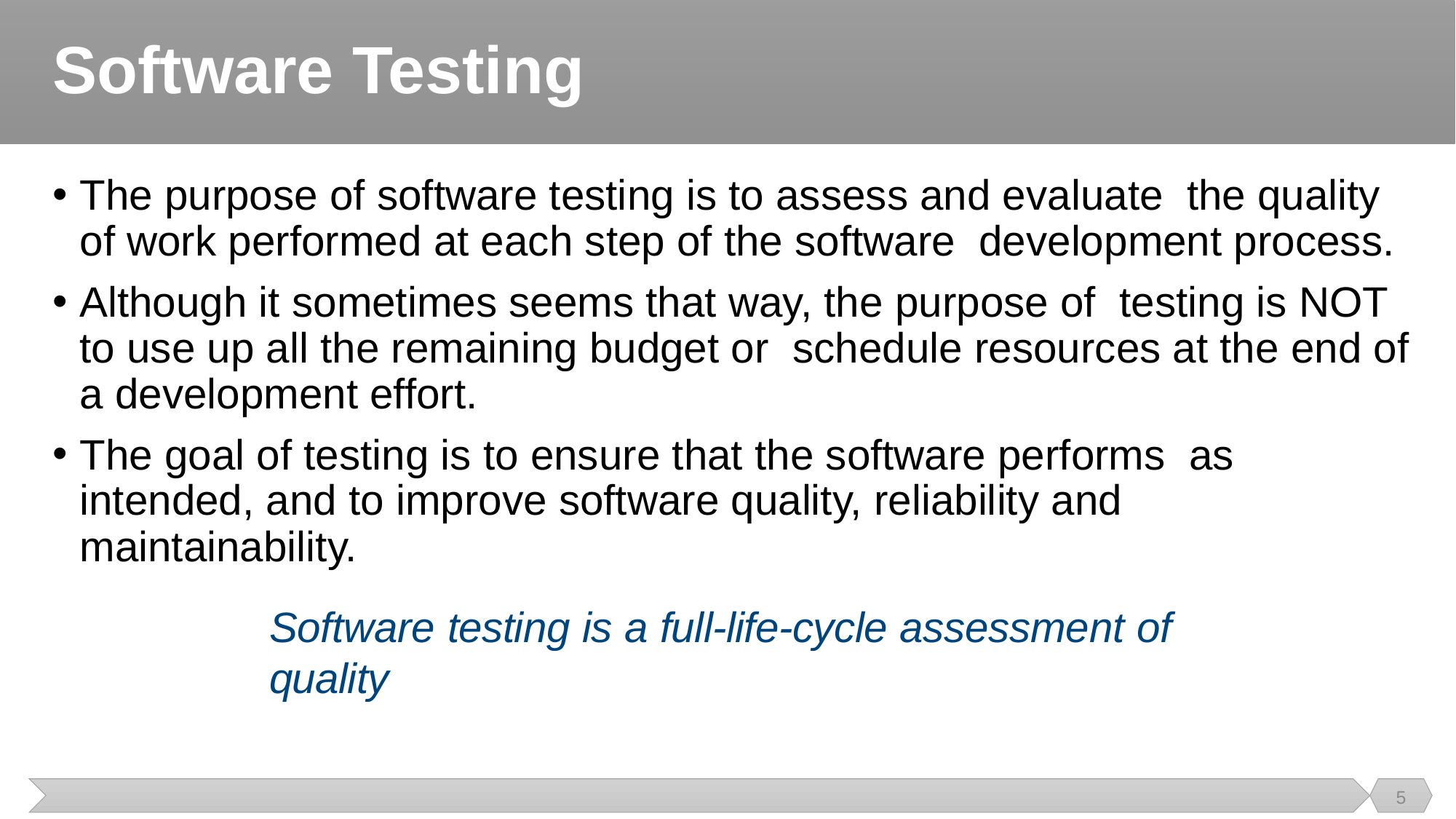

# Software Testing
The purpose of software testing is to assess and evaluate  the quality of work performed at each step of the software  development process.
Although it sometimes seems that way, the purpose of  testing is NOT to use up all the remaining budget or  schedule resources at the end of a development effort.
The goal of testing is to ensure that the software performs  as intended, and to improve software quality, reliability and  maintainability.
Software testing is a full-life-cycle assessment of quality
5